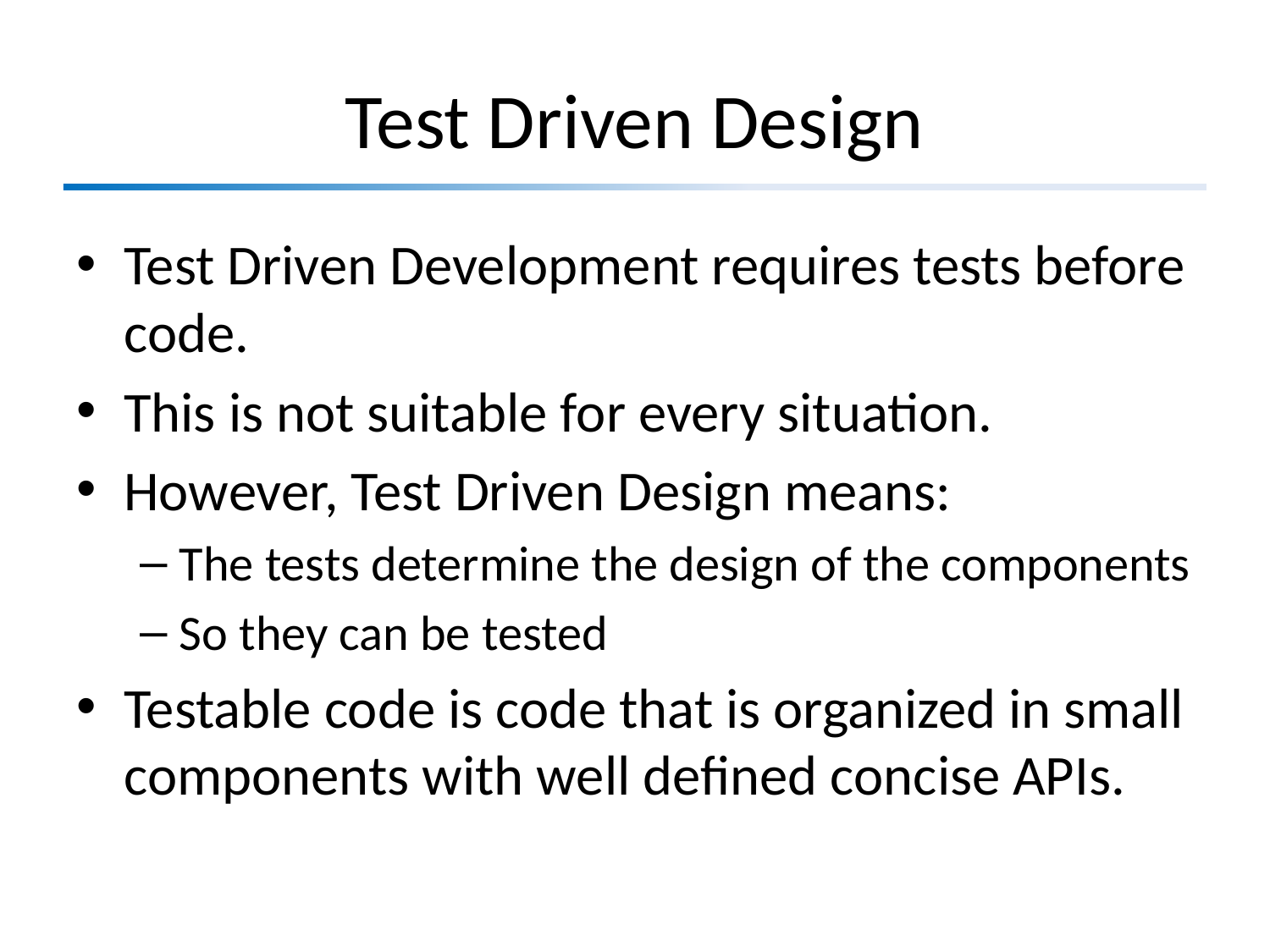

# Test Driven Design
Test Driven Development requires tests before code.
This is not suitable for every situation.
However, Test Driven Design means:
The tests determine the design of the components
So they can be tested
Testable code is code that is organized in small components with well defined concise APIs.